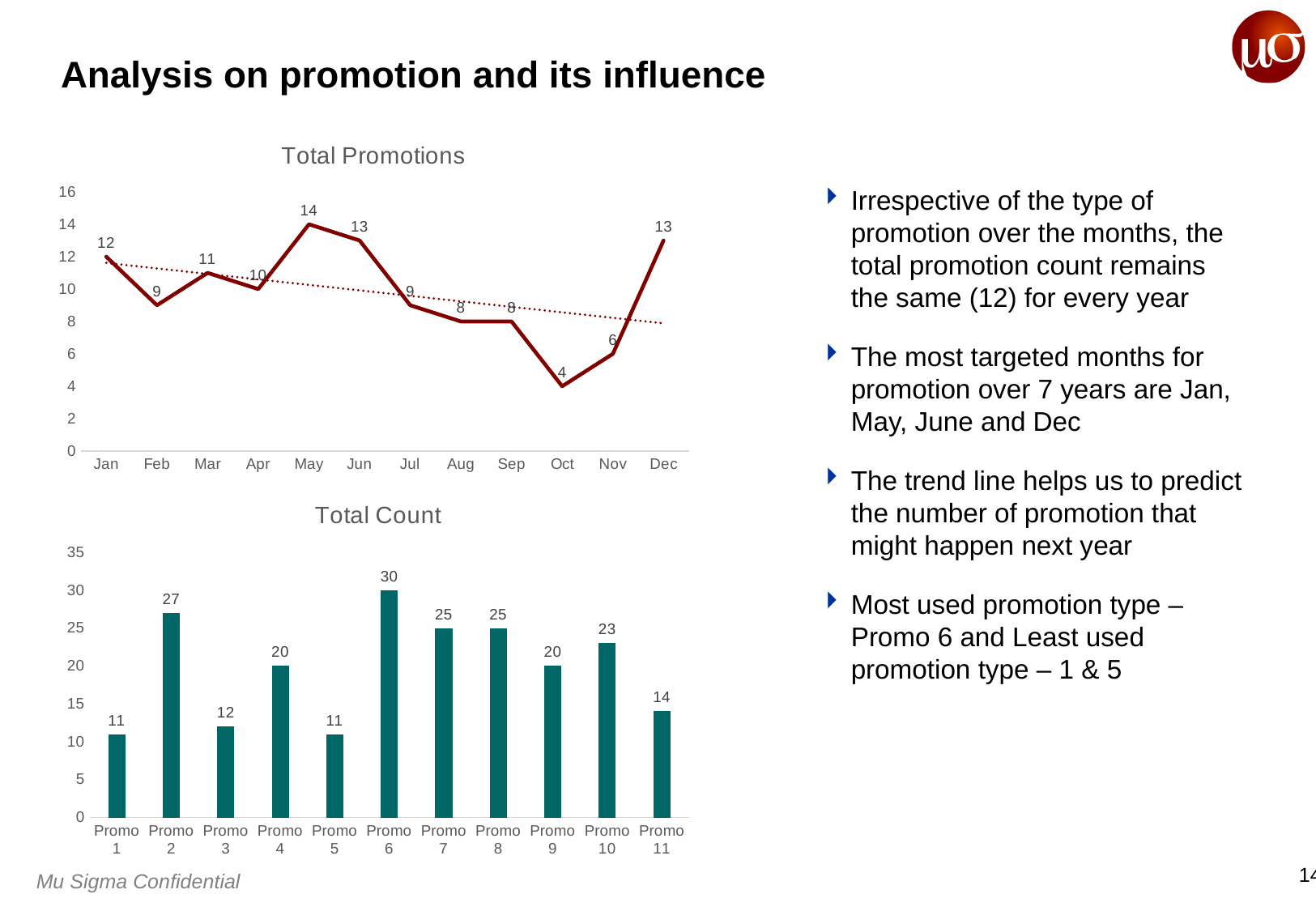

# Analysis on promotion and its influence

### Chart: Total Promotions

| Category | Total Promos |
|---|---|
| Jan | 12.0 |
| Feb | 9.0 |
| Mar | 11.0 |
| Apr | 10.0 |
| May | 14.0 |
| Jun | 13.0 |
| Jul | 9.0 |
| Aug | 8.0 |
| Sep | 8.0 |
| Oct | 4.0 |
| Nov | 6.0 |
| Dec | 13.0 |
Irrespective of the type of promotion over the months, the total promotion count remains the same (12) for every year
The most targeted months for promotion over 7 years are Jan, May, June and Dec
The trend line helps us to predict the number of promotion that might happen next year
Most used promotion type – Promo 6 and Least used promotion type – 1 & 5

### Chart:

| Category | Total Count |
|---|---|
| Promo 1 | 11.0 |
| Promo 2 | 27.0 |
| Promo 3 | 12.0 |
| Promo 4 | 20.0 |
| Promo 5 | 11.0 |
| Promo 6 | 30.0 |
| Promo 7 | 25.0 |
| Promo 8 | 25.0 |
| Promo 9 | 20.0 |
| Promo 10 | 23.0 |
| Promo 11 | 14.0 |